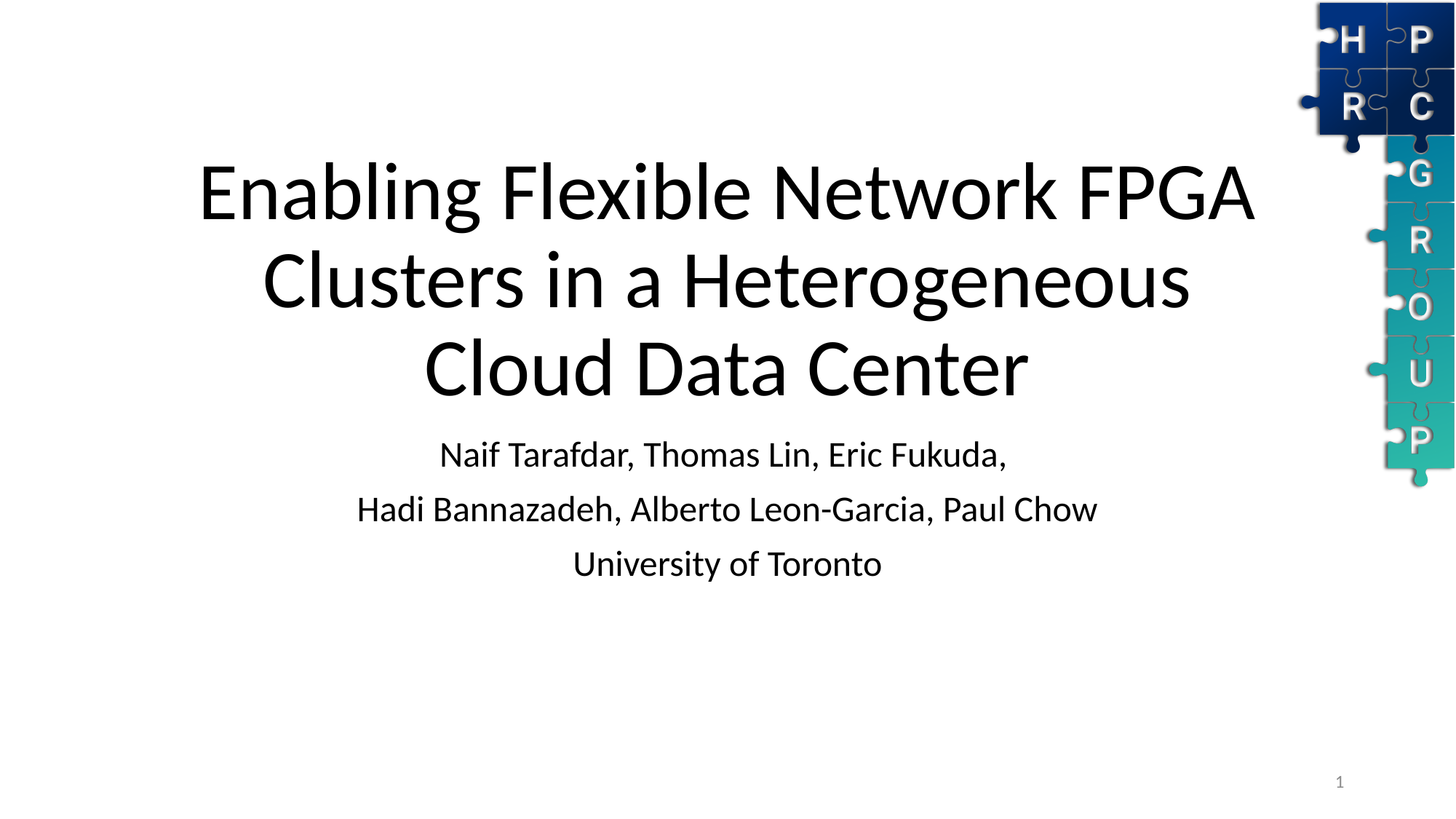

# Enabling Flexible Network FPGA Clusters in a Heterogeneous Cloud Data Center
Naif Tarafdar, Thomas Lin, Eric Fukuda,
Hadi Bannazadeh, Alberto Leon-Garcia, Paul Chow
University of Toronto
1